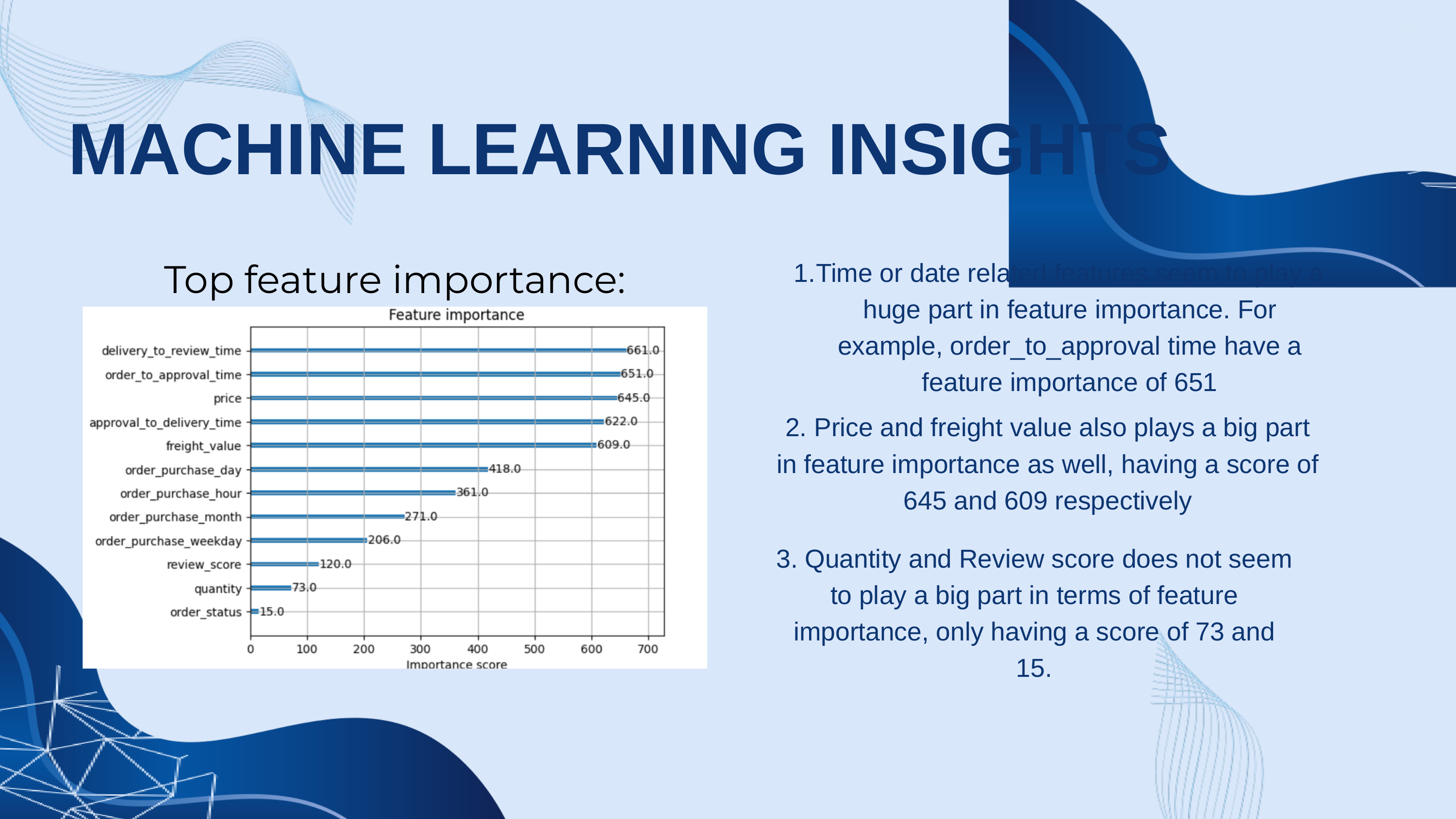

MACHINE LEARNING INSIGHTS
Top feature importance:
Time or date related features seem to play a huge part in feature importance. For example, order_to_approval time have a feature importance of 651

2. Price and freight value also plays a big part in feature importance as well, having a score of 645 and 609 respectively

3. Quantity and Review score does not seem to play a big part in terms of feature importance, only having a score of 73 and 15.